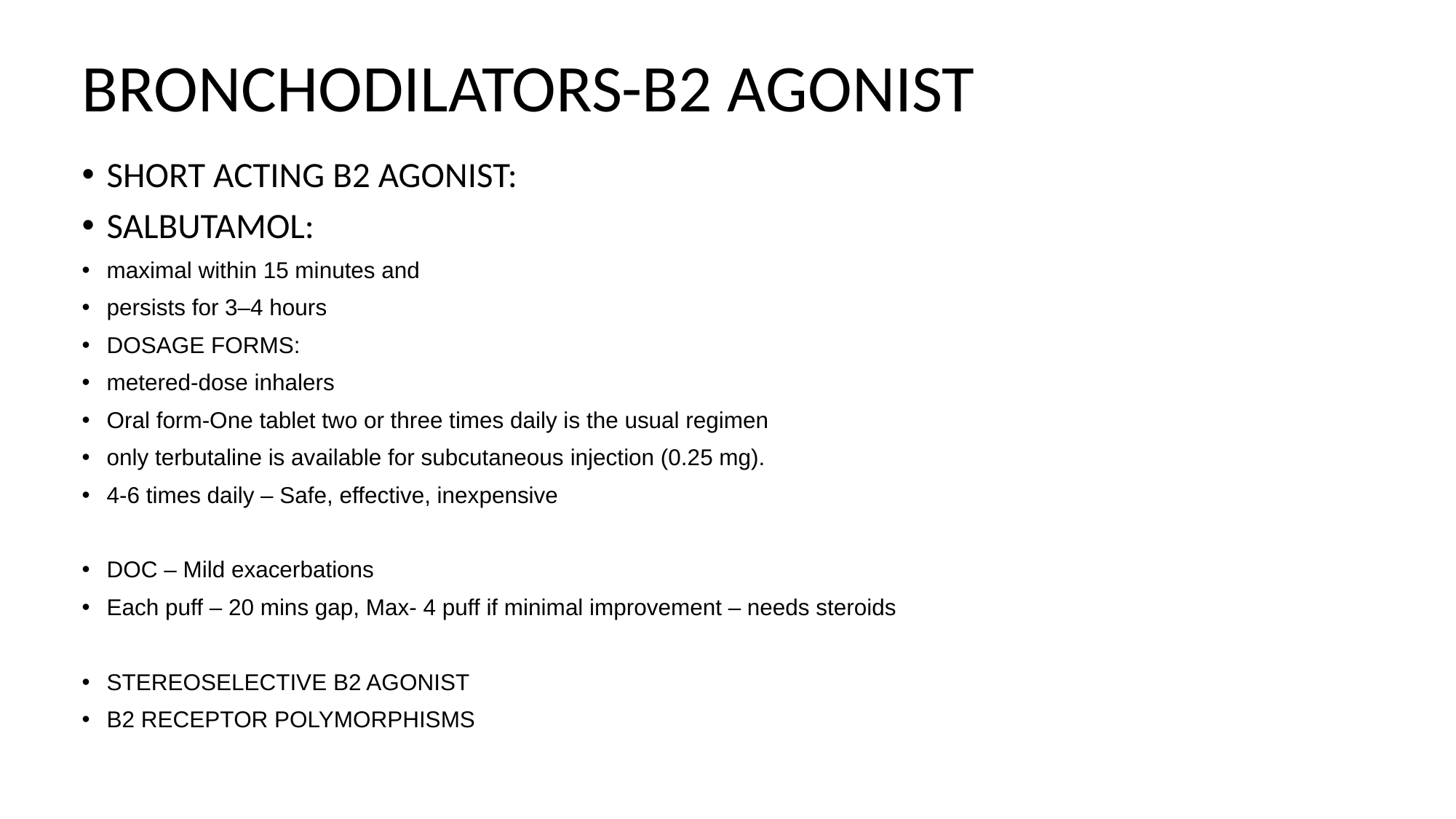

# BRONCHODILATORS-B2 AGONIST
SHORT ACTING B2 AGONIST:
SALBUTAMOL:
maximal within 15 minutes and
persists for 3–4 hours
DOSAGE FORMS:
metered-dose inhalers
Oral form-One tablet two or three times daily is the usual regimen
only terbutaline is available for subcutaneous injection (0.25 mg).
4-6 times daily – Safe, effective, inexpensive

DOC – Mild exacerbations
Each puff – 20 mins gap, Max- 4 puff if minimal improvement – needs steroids

STEREOSELECTIVE B2 AGONIST
B2 RECEPTOR POLYMORPHISMS